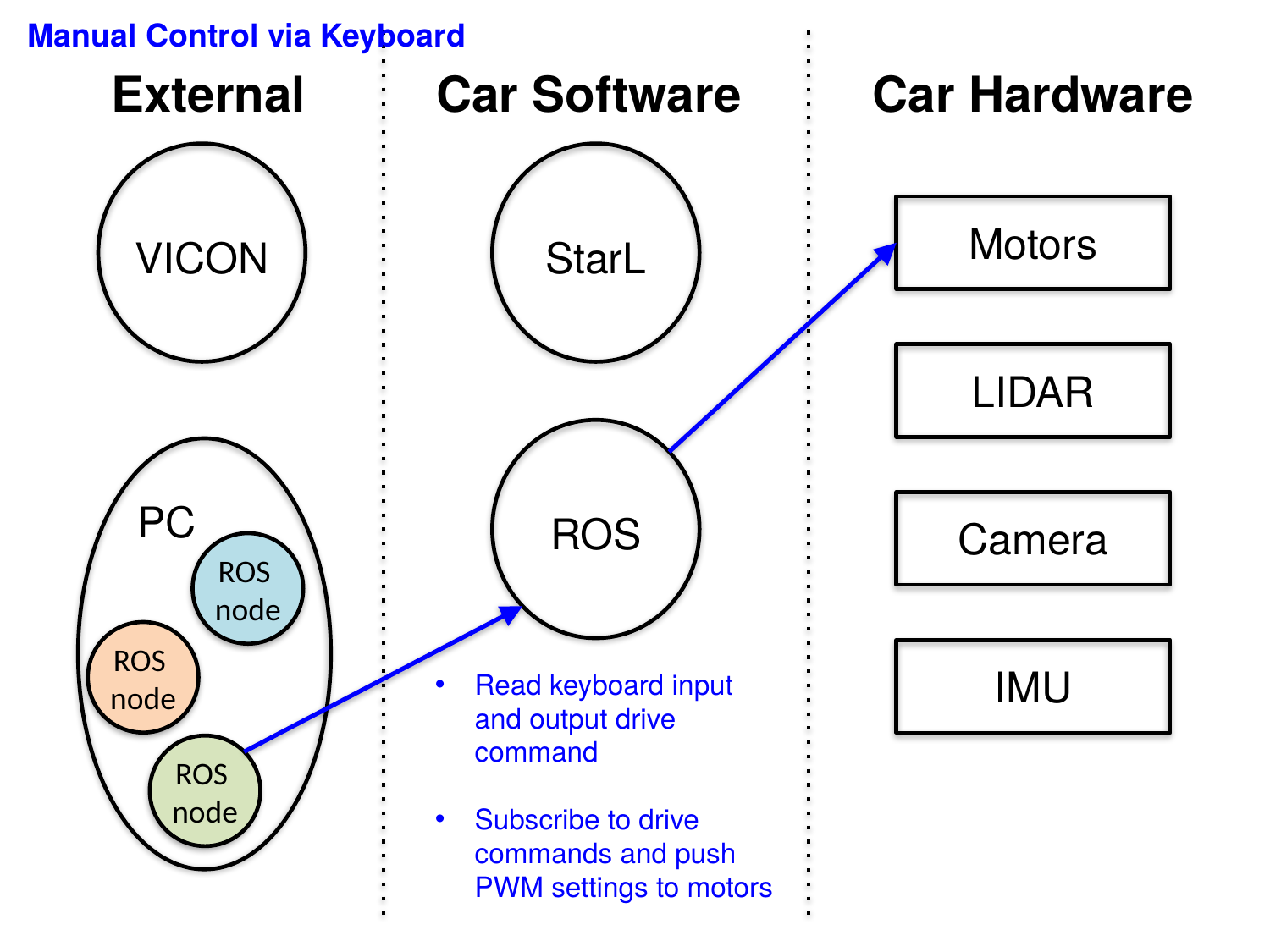

Manual Control via Keyboard
External
Car Software
Car Hardware

VICON

StarL

Motors

LIDAR

ROS

PC

ROS
node

ROS
node

ROS
node

Camera

IMU
Read keyboard input and output drive command

Subscribe to drive commands and push PWM settings to motors